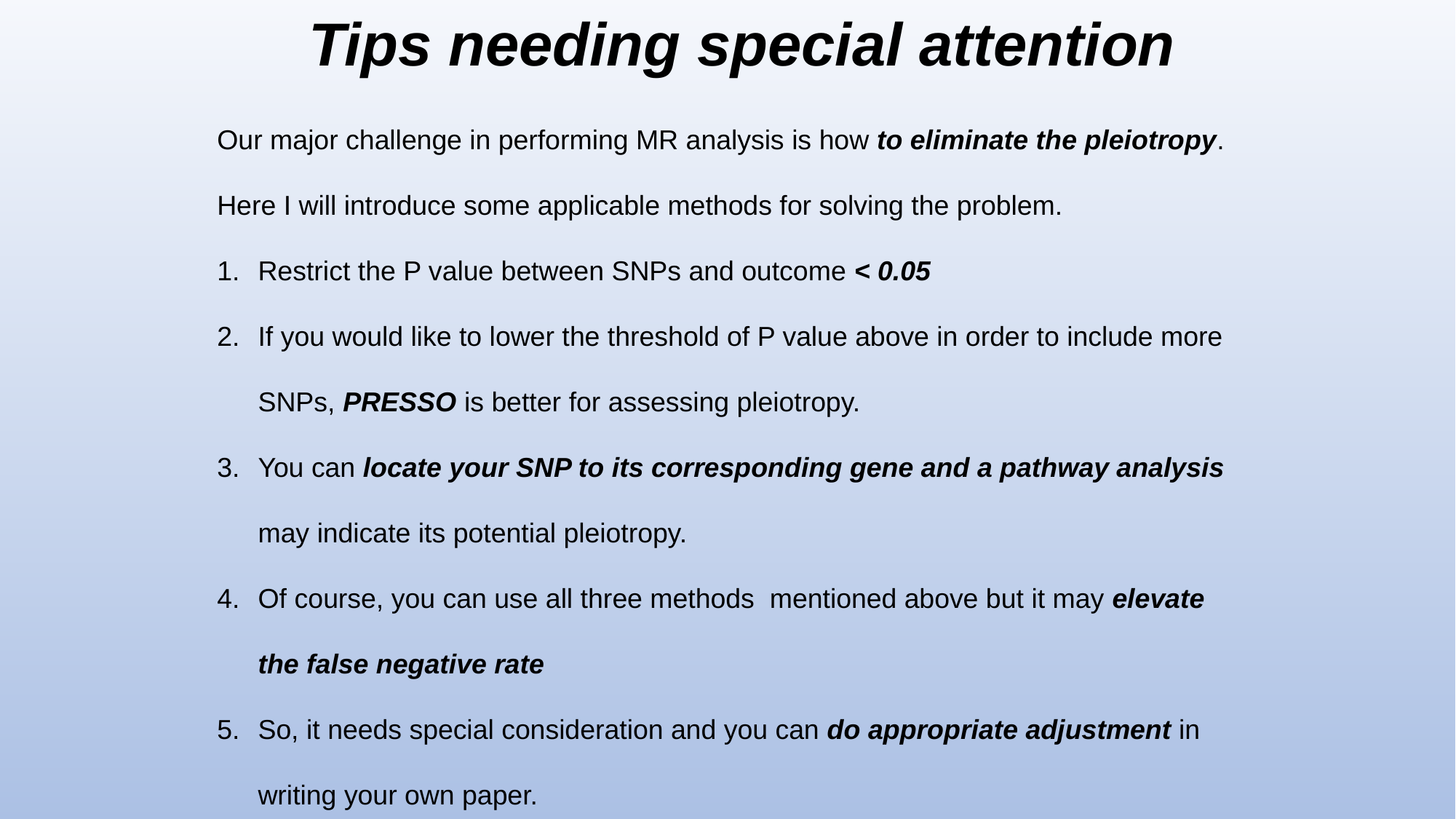

Tips needing special attention
Our major challenge in performing MR analysis is how to eliminate the pleiotropy.
Here I will introduce some applicable methods for solving the problem.
Restrict the P value between SNPs and outcome < 0.05
If you would like to lower the threshold of P value above in order to include more SNPs, PRESSO is better for assessing pleiotropy.
You can locate your SNP to its corresponding gene and a pathway analysis may indicate its potential pleiotropy.
Of course, you can use all three methods  mentioned above but it may elevate the false negative rate
So, it needs special consideration and you can do appropriate adjustment in writing your own paper.